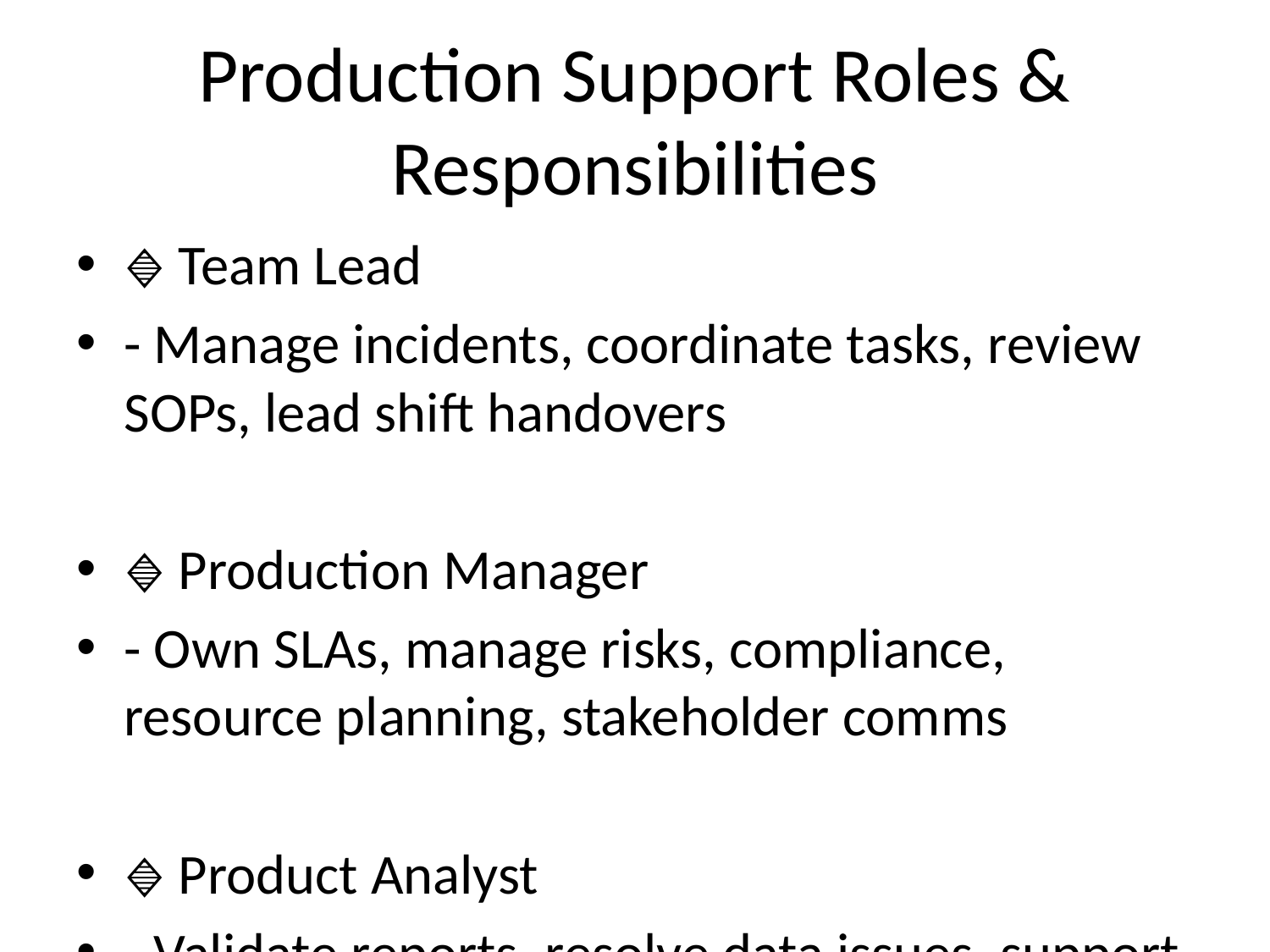

# Production Support Roles & Responsibilities
🔹 Team Lead
- Manage incidents, coordinate tasks, review SOPs, lead shift handovers

🔹 Production Manager
- Own SLAs, manage risks, compliance, resource planning, stakeholder comms

🔹 Product Analyst
- Validate reports, resolve data issues, support users, liaise with business